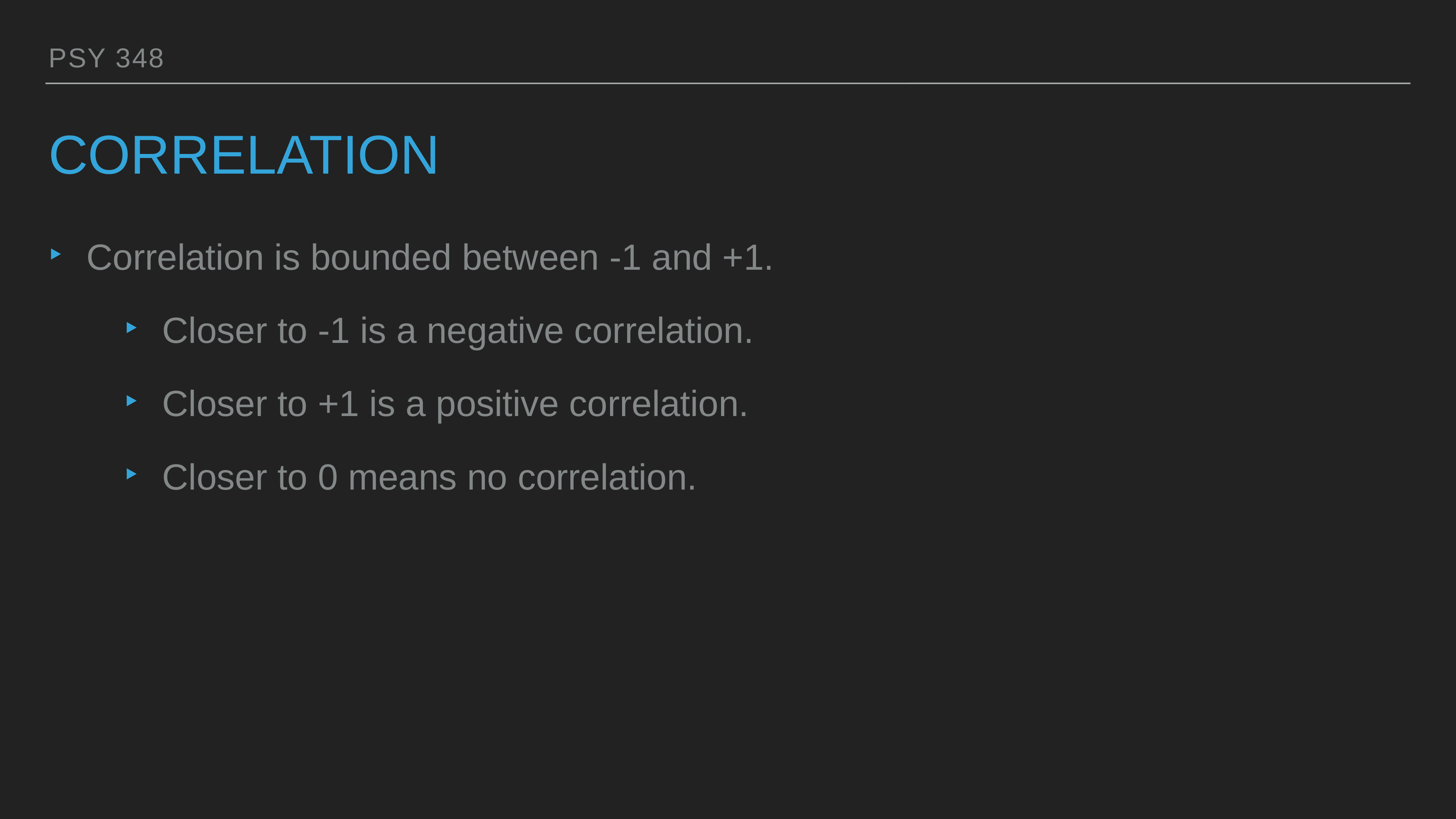

PSY 348
# Correlation
Correlation is bounded between -1 and +1.
Closer to -1 is a negative correlation.
Closer to +1 is a positive correlation.
Closer to 0 means no correlation.